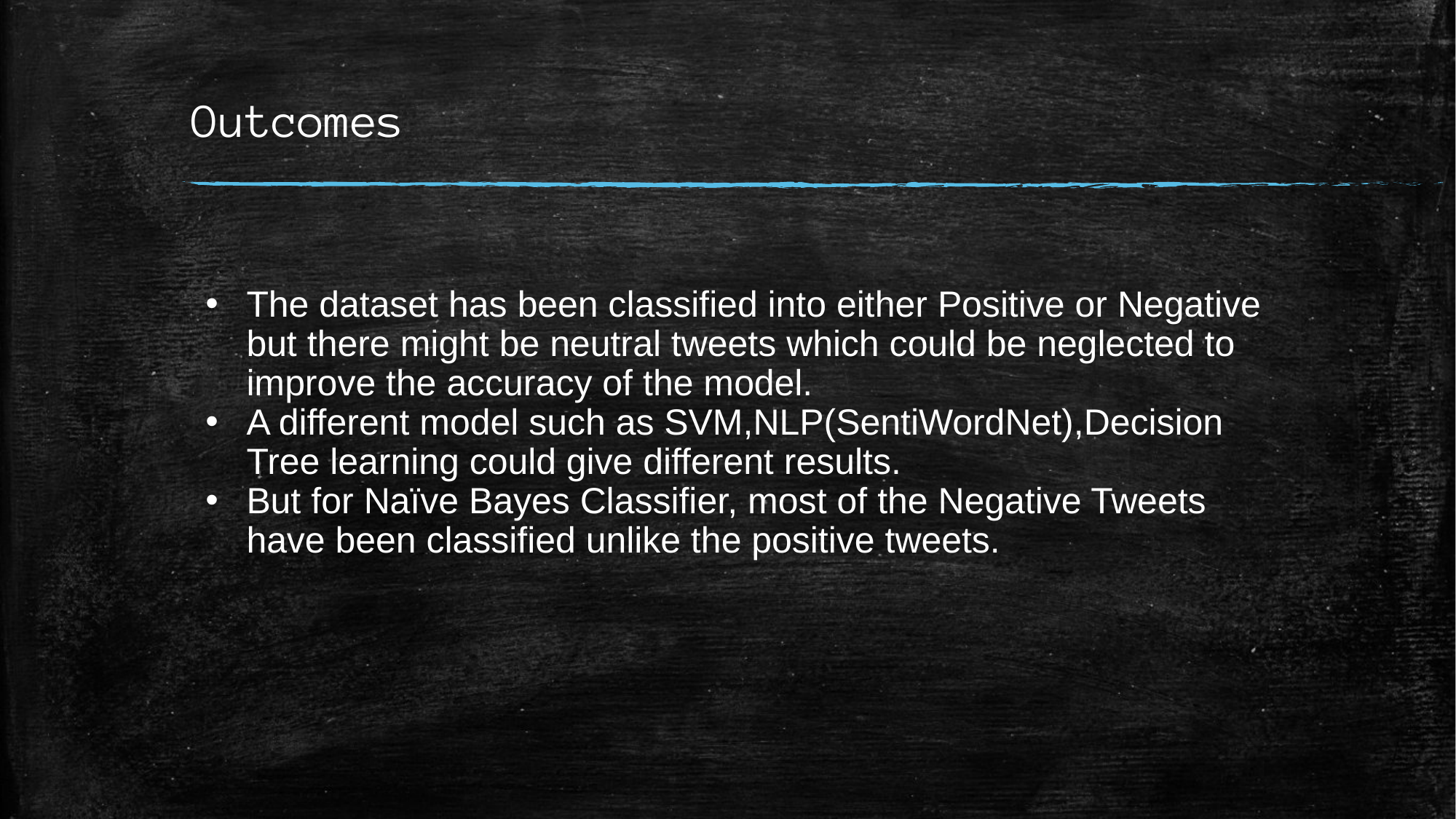

# Outcomes
The dataset has been classified into either Positive or Negative but there might be neutral tweets which could be neglected to improve the accuracy of the model.
A different model such as SVM,NLP(SentiWordNet),Decision Tree learning could give different results.
But for Naïve Bayes Classifier, most of the Negative Tweets have been classified unlike the positive tweets.